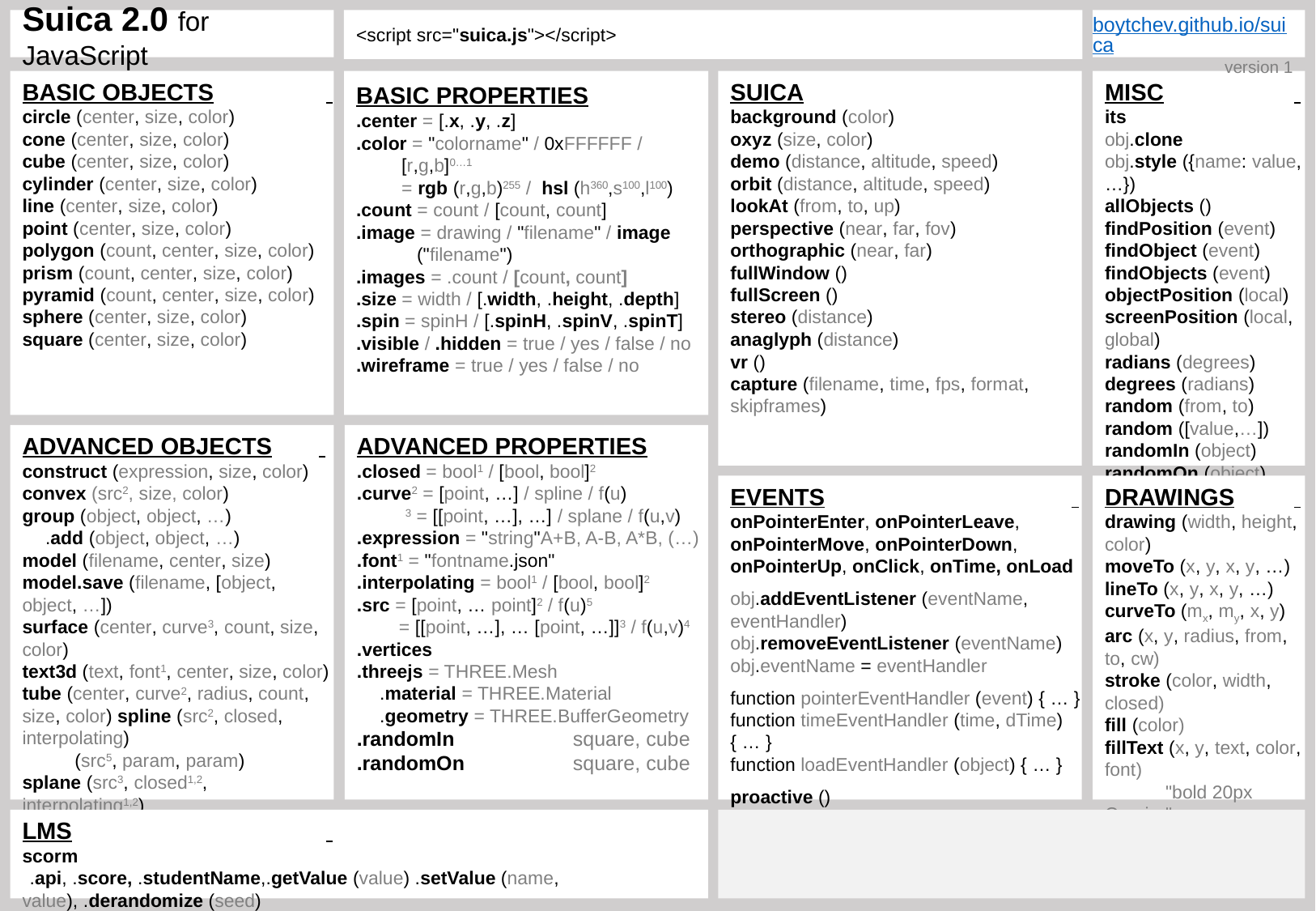

Suica 2.0 for JavaScript
boytchev.github.io/suica
version 1
<script src="suica.js"></script>
BASIC OBJECTS
circle (center, size, color)
cone (center, size, color)
cube (center, size, color)
cylinder (center, size, color)
line (center, size, color)
point (center, size, color)
polygon (count, center, size, color)
prism (count, center, size, color)
pyramid (count, center, size, color)
sphere (center, size, color)
square (center, size, color)
MISC
its
obj.clone
obj.style ({name: value, …})
allObjects ()
findPosition (event)
findObject (event)
findObjects (event)
objectPosition (local)
screenPosition (local, global)
radians (degrees)
degrees (radians)
random (from, to)
random ([value,…])
randomIn (object)
randomOn (object)

BASIC PROPERTIES
.center = [.x, .y, .z]
.color = "colorname" / 0xFFFFFF / [r,g,b]0…1
= rgb (r,g,b)255 /  hsl (h360,s100,l100)
.count = count / [count, count]
.image = drawing / "filename" / image ("filename")
.images = .count / [count, count]
.size = width / [.width, .height, .depth]
.spin = spinH / [.spinH, .spinV, .spinT]
.visible / .hidden = true / yes / false / no
.wireframe = true / yes / false / no
SUICA
background (color)
oxyz (size, color)
demo (distance, altitude, speed)
orbit (distance, altitude, speed)
lookAt (from, to, up)
perspective (near, far, fov)
orthographic (near, far)
fullWindow ()
fullScreen ()
stereo (distance)
anaglyph (distance)
vr ()
capture (filename, time, fps, format, skipframes)
ADVANCED OBJECTS
construct (expression, size, color)
convex (src2, size, color)
group (object, object, …)
	.add (object, object, …)
model (filename, center, size)
model.save (filename, [object, object, …])
surface (center, curve3, count, size, color)
text3d (text, font1, center, size, color)
tube (center, curve2, radius, count, size, color) spline (src2, closed, interpolating)
          (src5, param, param)
splane (src3, closed1,2, interpolating1,2)
           (src4, param, param)
ADVANCED PROPERTIES
.closed = bool1 / [bool, bool]2
.curve2 = [point, …] / spline / f(u)
                3 = [[point, …], …] / splane / f(u,v)
.expression = "string"	A+B, A-B, A*B, (…)
.font1 = "fontname.json"
.interpolating = bool1 / [bool, bool]2
.src = [point, … point]2 / f(u)5
        = [[point, …], … [point, …]]3 / f(u,v)4
.vertices
.threejs = THREE.Mesh
	.material = THREE.Material
	.geometry = THREE.BufferGeometry
.randomIn 	square, cube
.randomOn	square, cube

EVENTS
onPointerEnter, onPointerLeave, onPointerMove, onPointerDown, onPointerUp, onClick, onTime, onLoad
obj.addEventListener (eventName, eventHandler)
obj.removeEventListener (eventName)
obj.eventName = eventHandler
function pointerEventHandler (event) { … }
function timeEventHandler (time, dTime) { … }
function loadEventHandler (object) { … }
proactive ()
DRAWINGS
drawing (width, height, color)
moveTo (x, y, x, y, …)
lineTo (x, y, x, y, …)
curveTo (mx, my, x, y)
arc (x, y, radius, from, to, cw)
stroke (color, width, closed)
fill (color)
fillText (x, y, text, color, font)
	"bold 20px Courier"
clear (color)
LMS
scorm
	.api, .score, .studentName,.getValue (value) .setValue (name, value), .derandomize (seed)